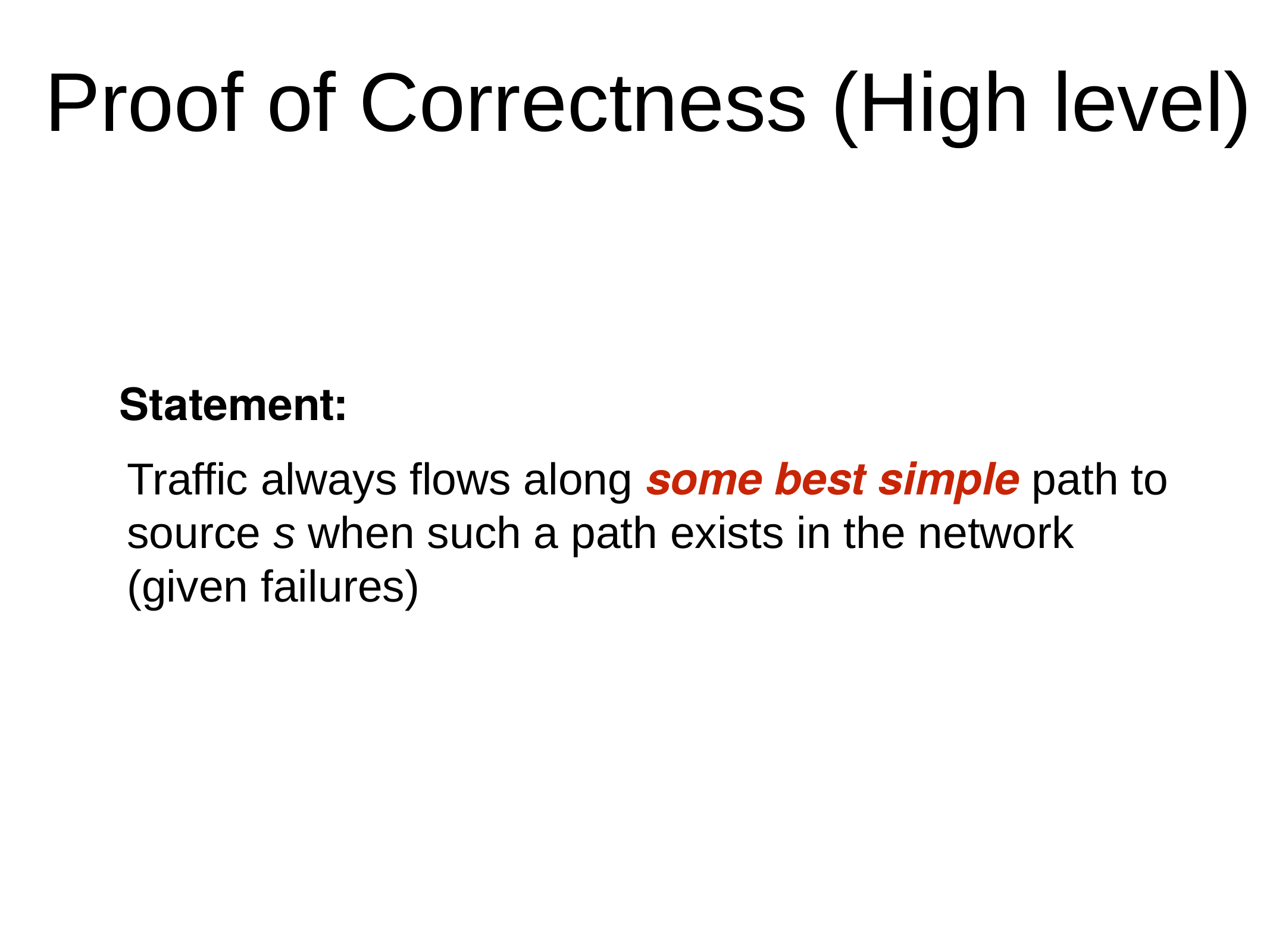

# Proof of Correctness (High level)
Statement:
Traffic always flows along some best simple path to
source s when such a path exists in the network
(given failures)